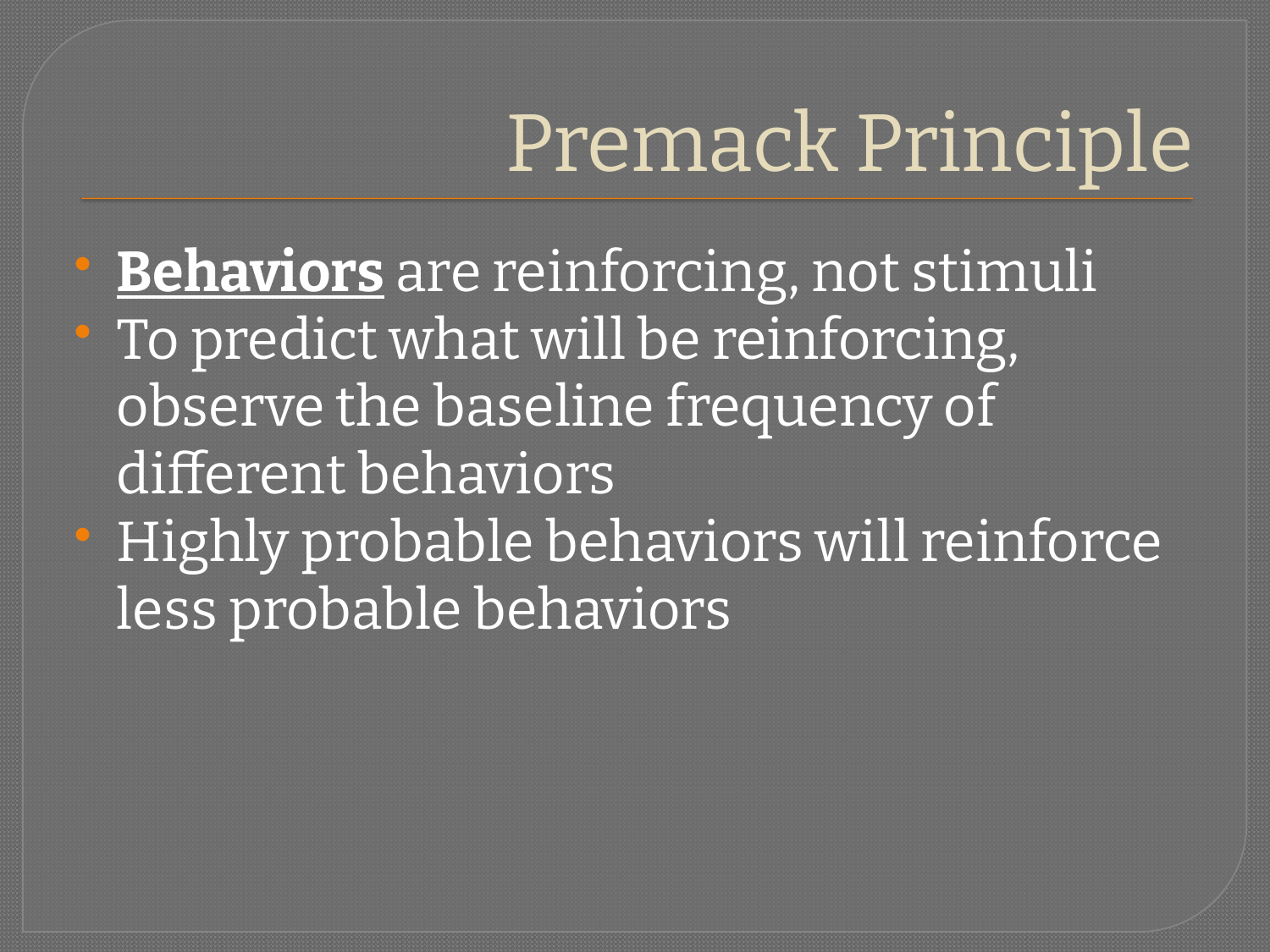

# Premack Principle
Behaviors are reinforcing, not stimuli
To predict what will be reinforcing, observe the baseline frequency of different behaviors
Highly probable behaviors will reinforce less probable behaviors